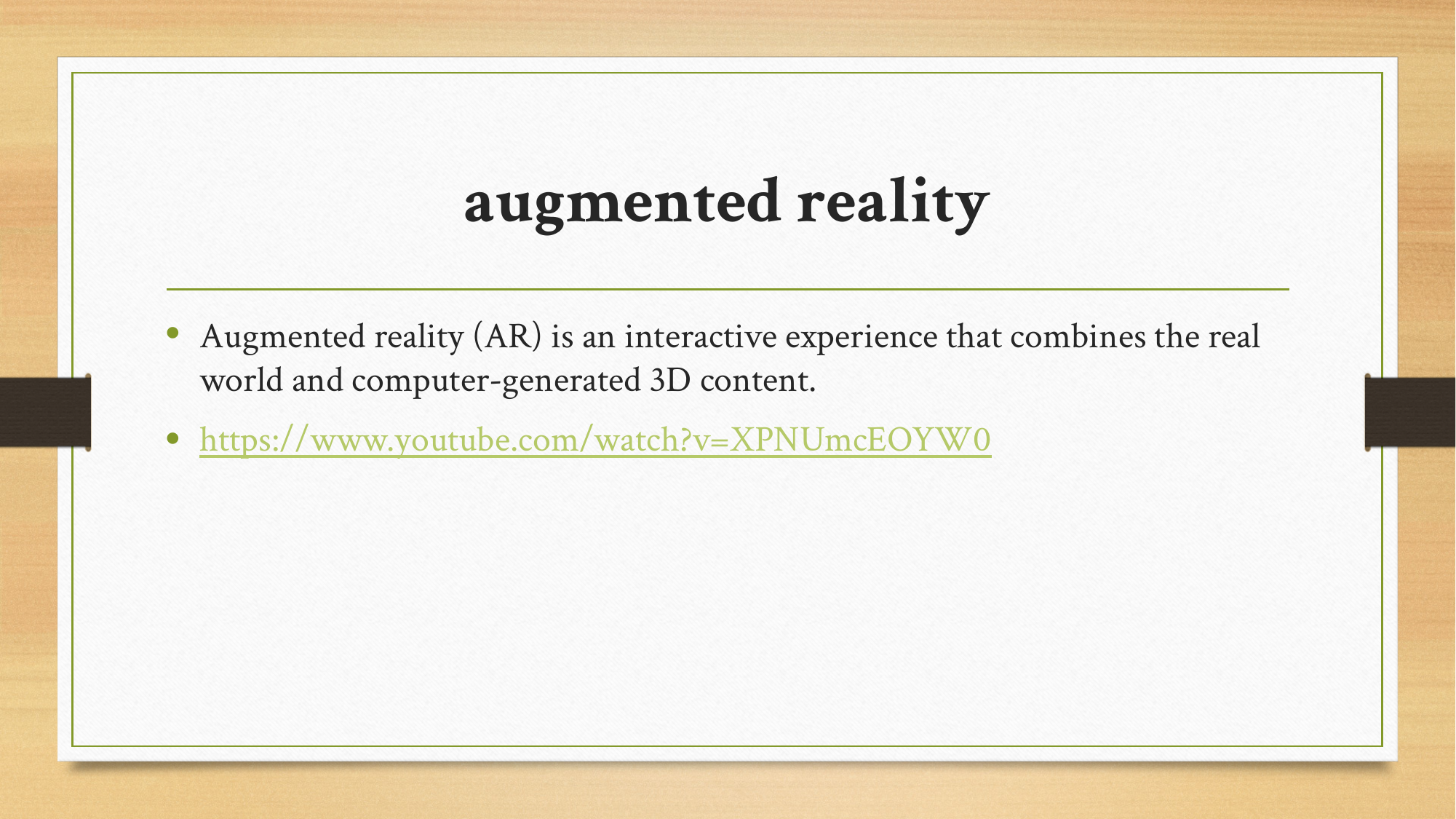

# augmented reality
Augmented reality (AR) is an interactive experience that combines the real world and computer-generated 3D content.
https://www.youtube.com/watch?v=XPNUmcEOYW0